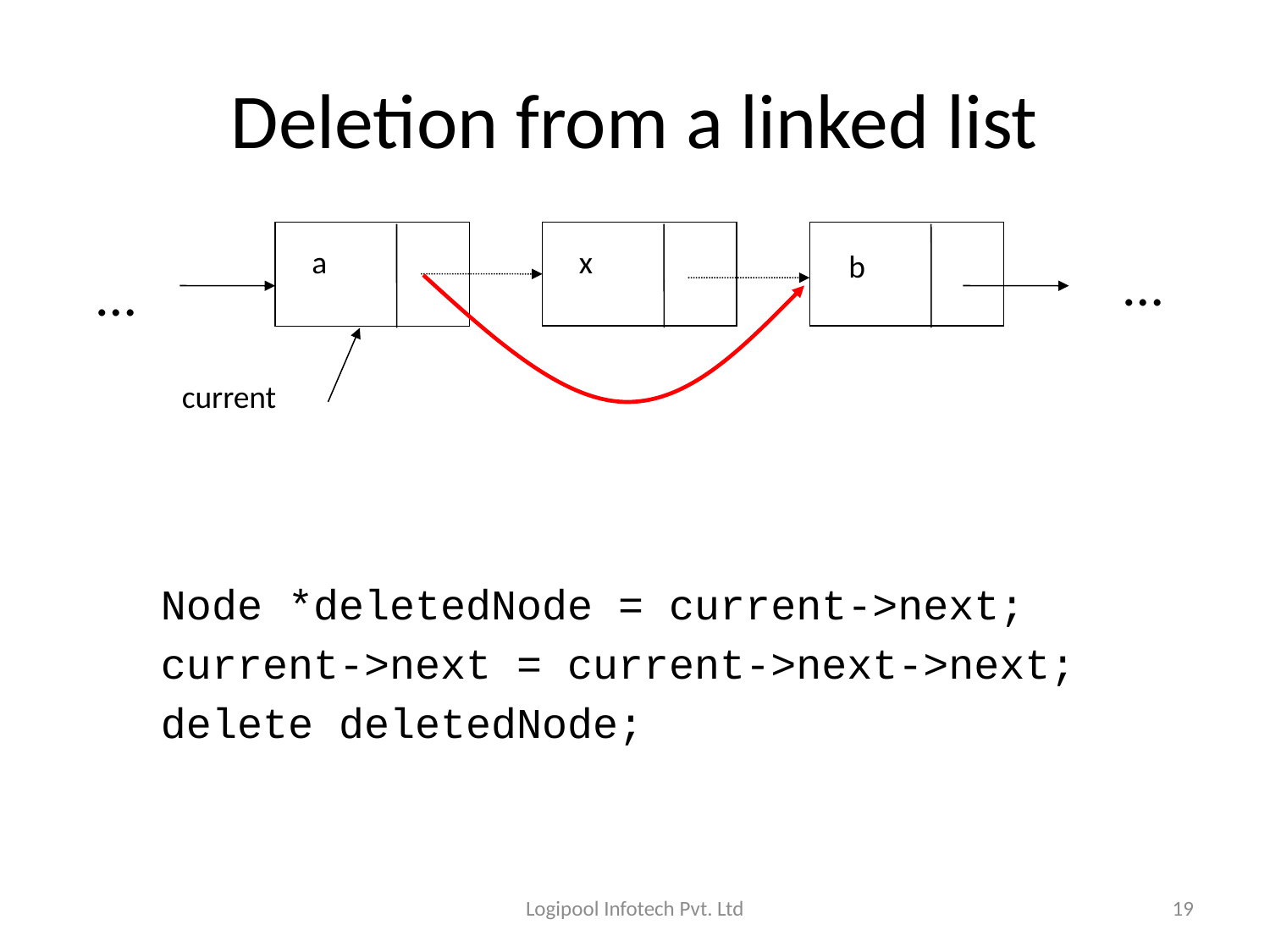

# Deletion from a linked list

a
x
b
…
…

current
Node *deletedNode = current->next;
current->next = current->next->next;
delete deletedNode;
Logipool Infotech Pvt. Ltd
19